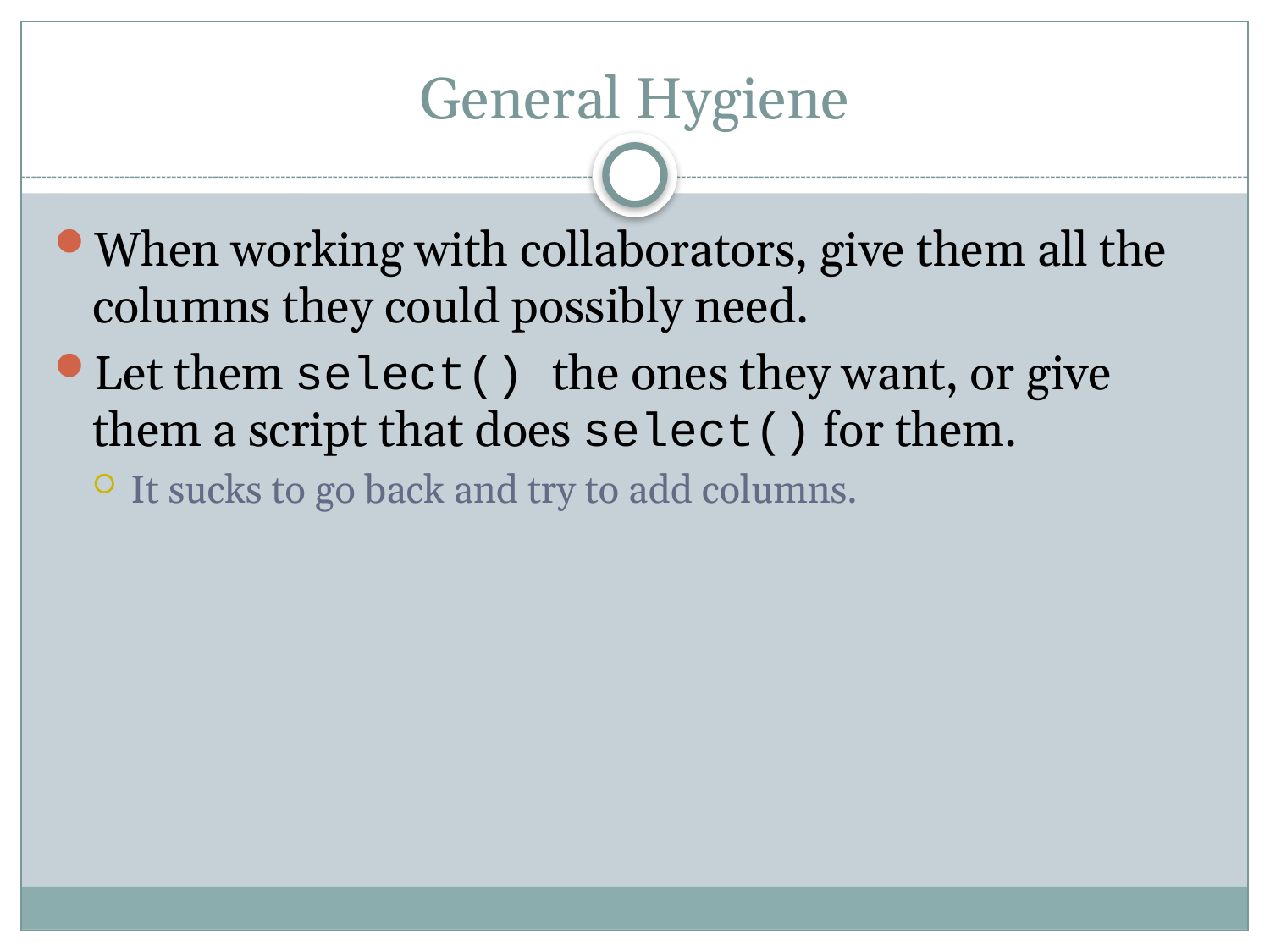

# General Hygiene
When working with collaborators, give them all the columns they could possibly need.
Let them select() the ones they want, or give them a script that does select() for them.
It sucks to go back and try to add columns.